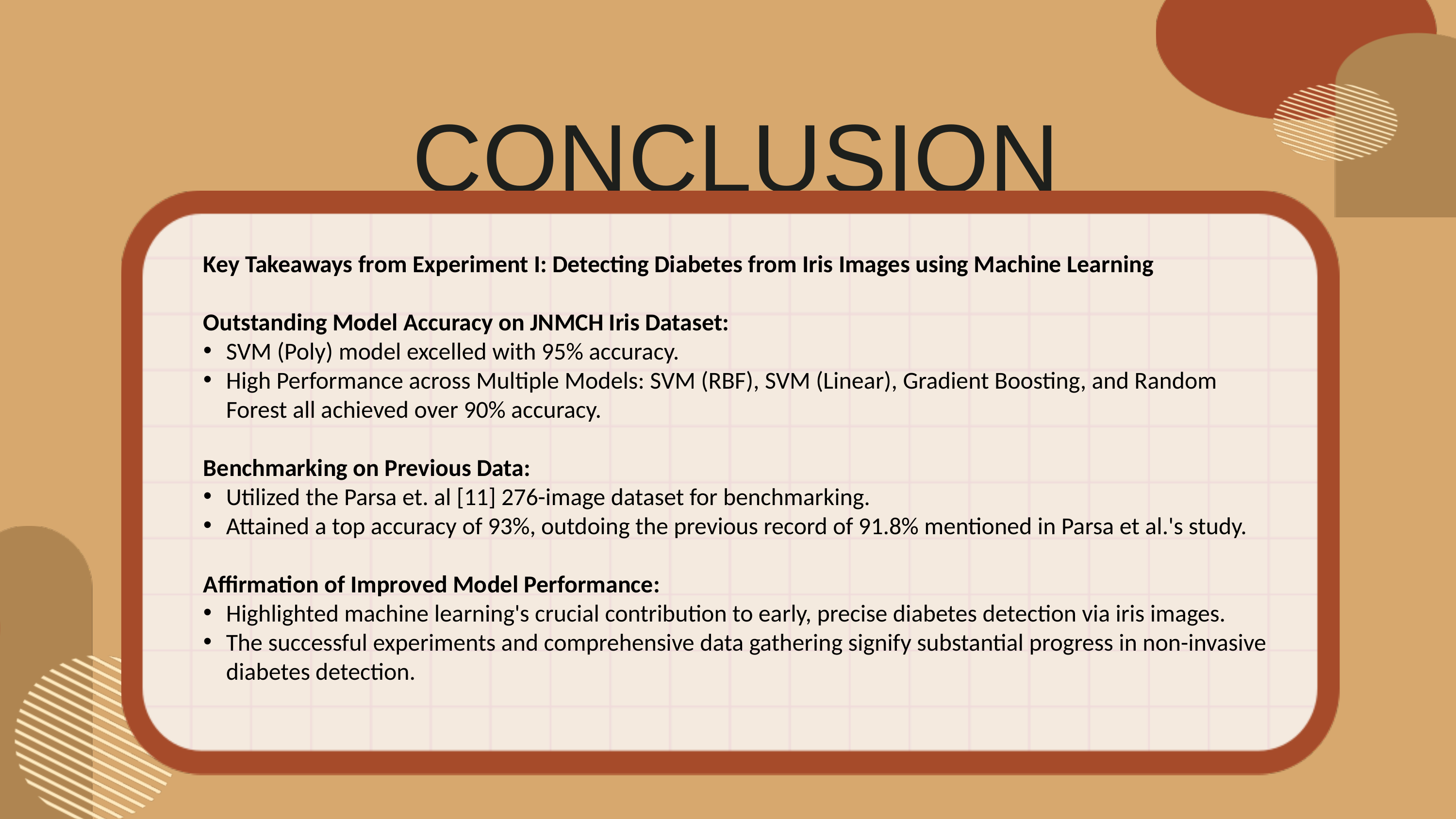

CONCLUSION

Key Takeaways from Experiment I: Detecting Diabetes from Iris Images using Machine Learning

Outstanding Model Accuracy on JNMCH Iris Dataset:
SVM (Poly) model excelled with 95% accuracy.
High Performance across Multiple Models: SVM (RBF), SVM (Linear), Gradient Boosting, and Random Forest all achieved over 90% accuracy.

Benchmarking on Previous Data:
Utilized the Parsa et. al [11] 276-image dataset for benchmarking.
Attained a top accuracy of 93%, outdoing the previous record of 91.8% mentioned in Parsa et al.'s study.

Affirmation of Improved Model Performance:
Highlighted machine learning's crucial contribution to early, precise diabetes detection via iris images.
The successful experiments and comprehensive data gathering signify substantial progress in non-invasive diabetes detection.